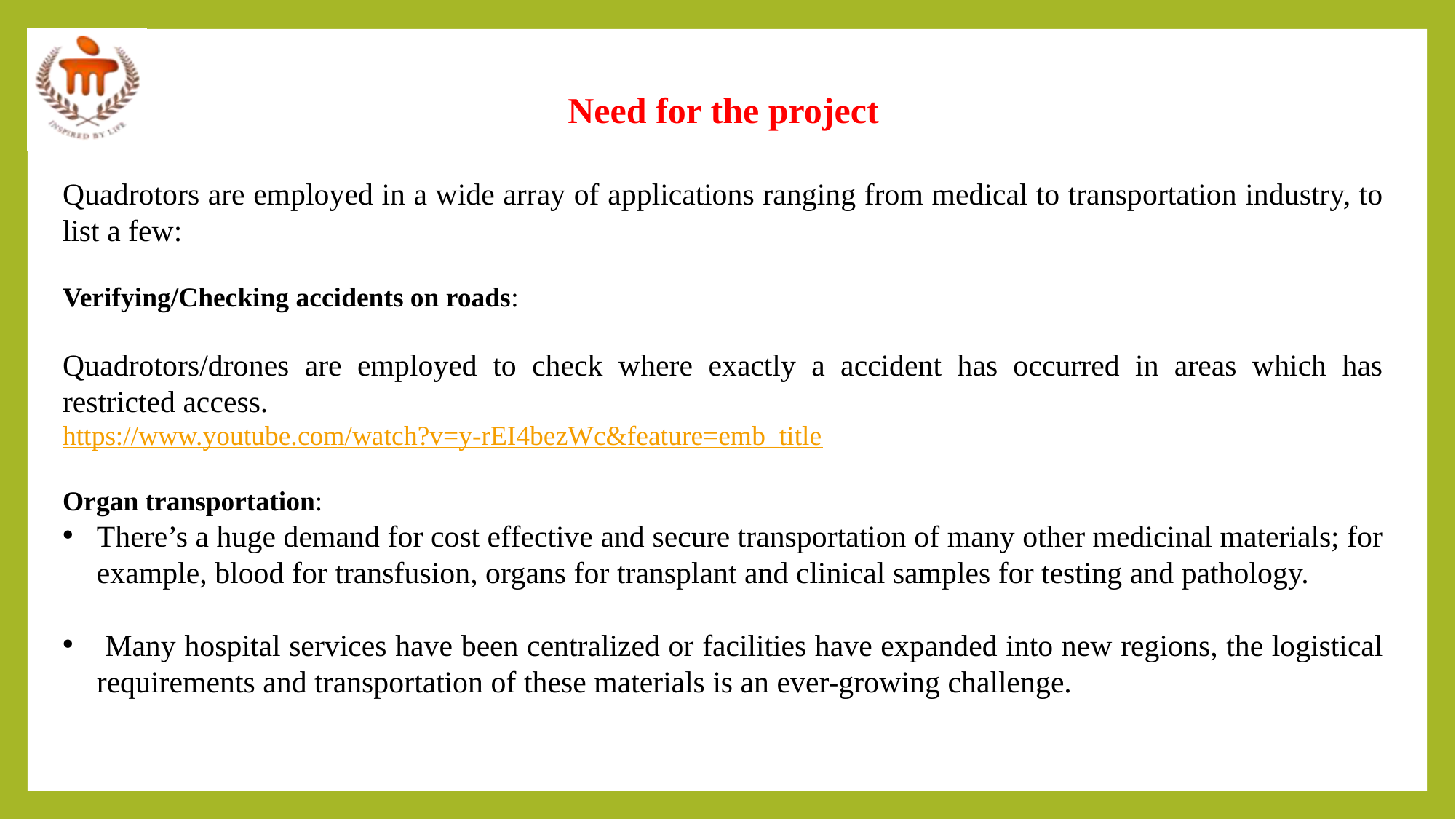

Need for the project

Quadrotors are employed in a wide array of applications ranging from medical to transportation industry, to list a few:

Verifying/Checking accidents on roads:

Quadrotors/drones are employed to check where exactly a accident has occurred in areas which has restricted access.
https://www.youtube.com/watch?v=y-rEI4bezWc&feature=emb_title

Organ transportation:
There’s a huge demand for cost effective and secure transportation of many other medicinal materials; for example, blood for transfusion, organs for transplant and clinical samples for testing and pathology.

 Many hospital services have been centralized or facilities have expanded into new regions, the logistical requirements and transportation of these materials is an ever-growing challenge.